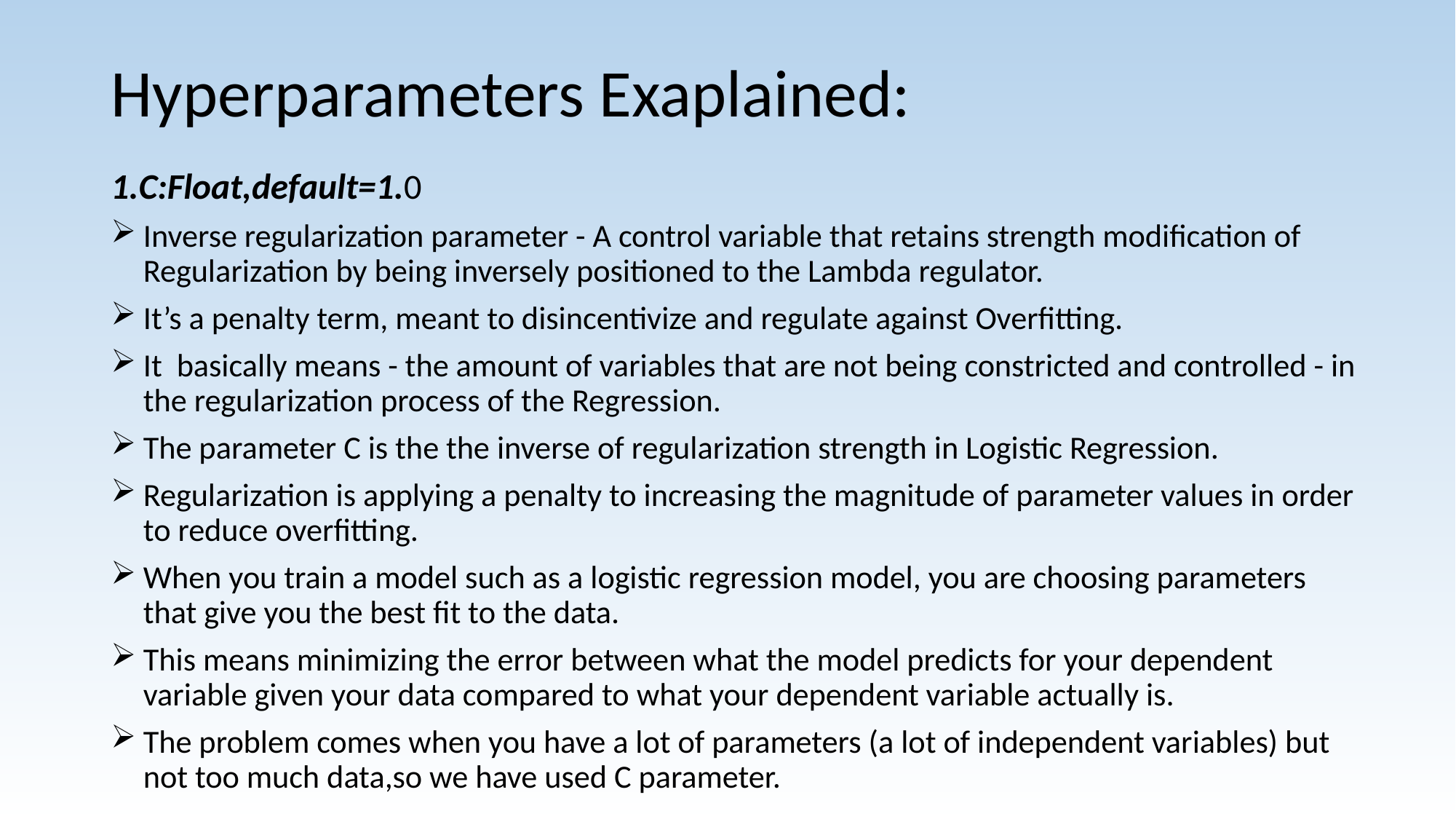

# Hyperparameters Exaplained:
1.C:Float,default=1.0
Inverse regularization parameter - A control variable that retains strength modification of Regularization by being inversely positioned to the Lambda regulator.
It’s a penalty term, meant to disincentivize and regulate against Overfitting.
It  basically means - the amount of variables that are not being constricted and controlled - in the regularization process of the Regression.
The parameter C is the the inverse of regularization strength in Logistic Regression.
Regularization is applying a penalty to increasing the magnitude of parameter values in order to reduce overfitting.
When you train a model such as a logistic regression model, you are choosing parameters that give you the best fit to the data.
This means minimizing the error between what the model predicts for your dependent variable given your data compared to what your dependent variable actually is.
The problem comes when you have a lot of parameters (a lot of independent variables) but not too much data,so we have used C parameter.